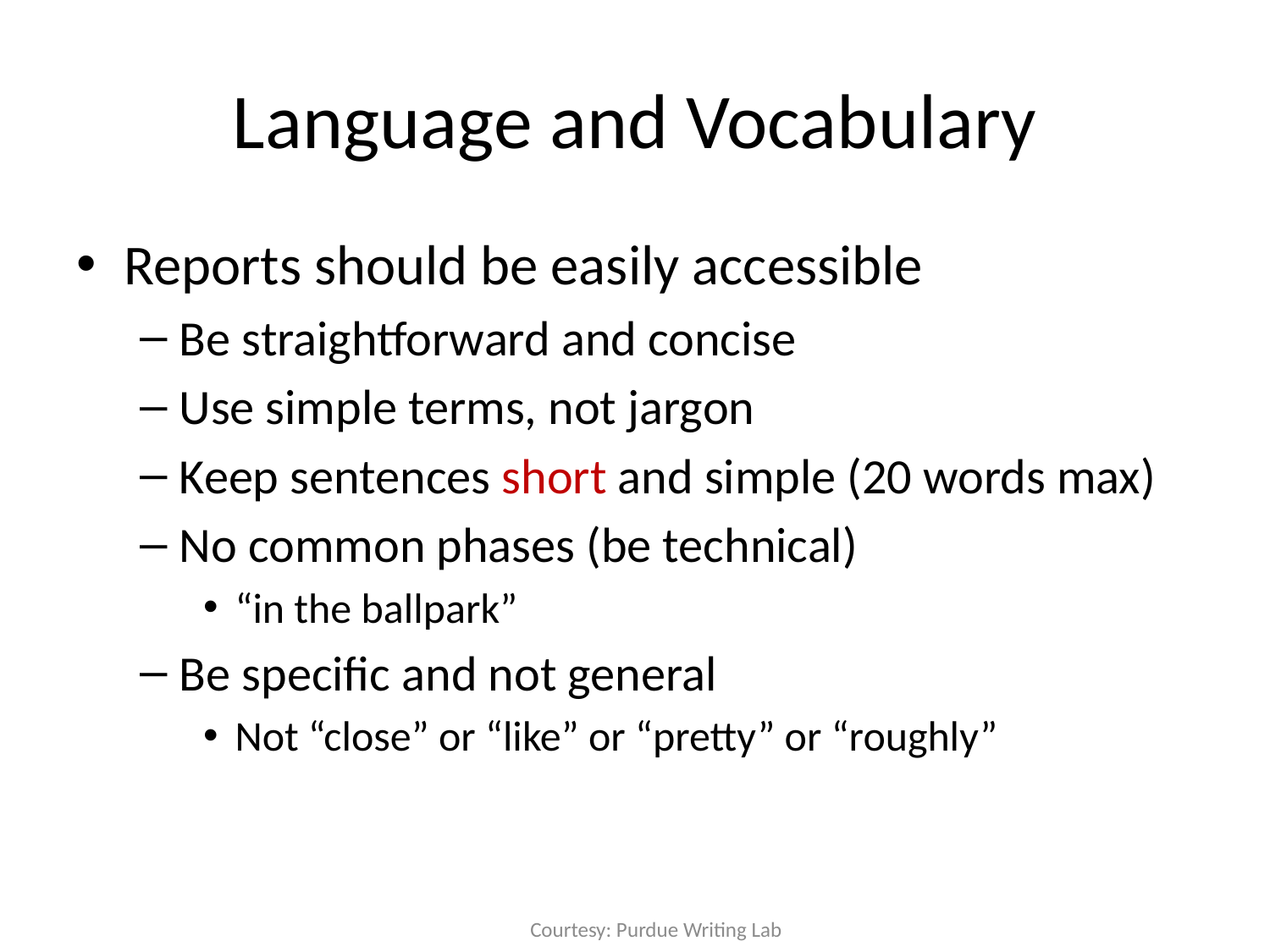

# Language and Vocabulary
Reports should be easily accessible
Be straightforward and concise
Use simple terms, not jargon
Keep sentences short and simple (20 words max)
No common phases (be technical)
“in the ballpark”
Be specific and not general
Not “close” or “like” or “pretty” or “roughly”

Courtesy: Purdue Writing Lab